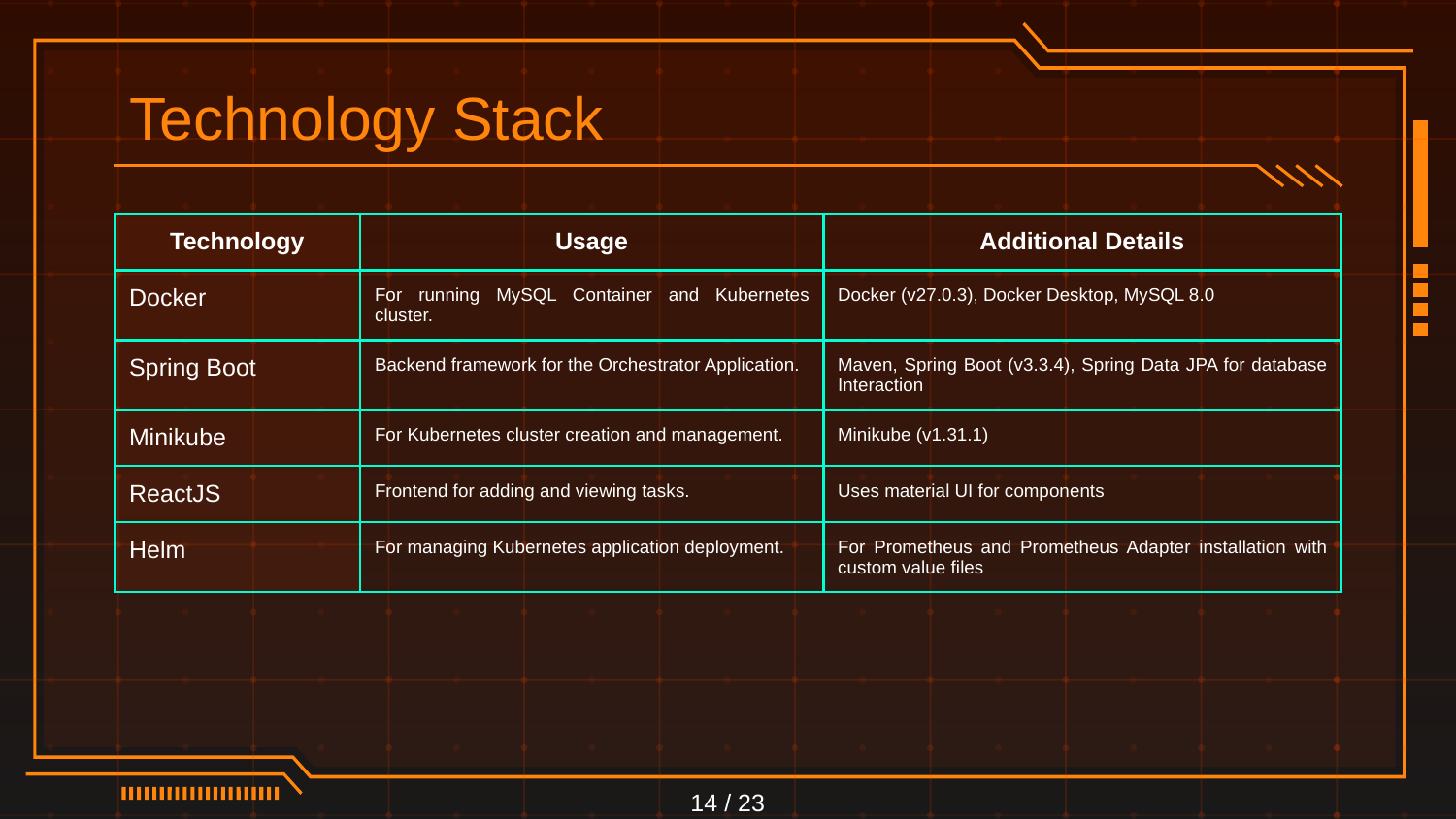

# Technology Stack
| Technology | Usage | Additional Details |
| --- | --- | --- |
| Docker | For running MySQL Container and Kubernetes cluster. | Docker (v27.0.3), Docker Desktop, MySQL 8.0 |
| Spring Boot | Backend framework for the Orchestrator Application. | Maven, Spring Boot (v3.3.4), Spring Data JPA for database Interaction |
| Minikube | For Kubernetes cluster creation and management. | Minikube (v1.31.1) |
| ReactJS | Frontend for adding and viewing tasks. | Uses material UI for components |
| Helm | For managing Kubernetes application deployment. | For Prometheus and Prometheus Adapter installation with custom value files |
14 / 23